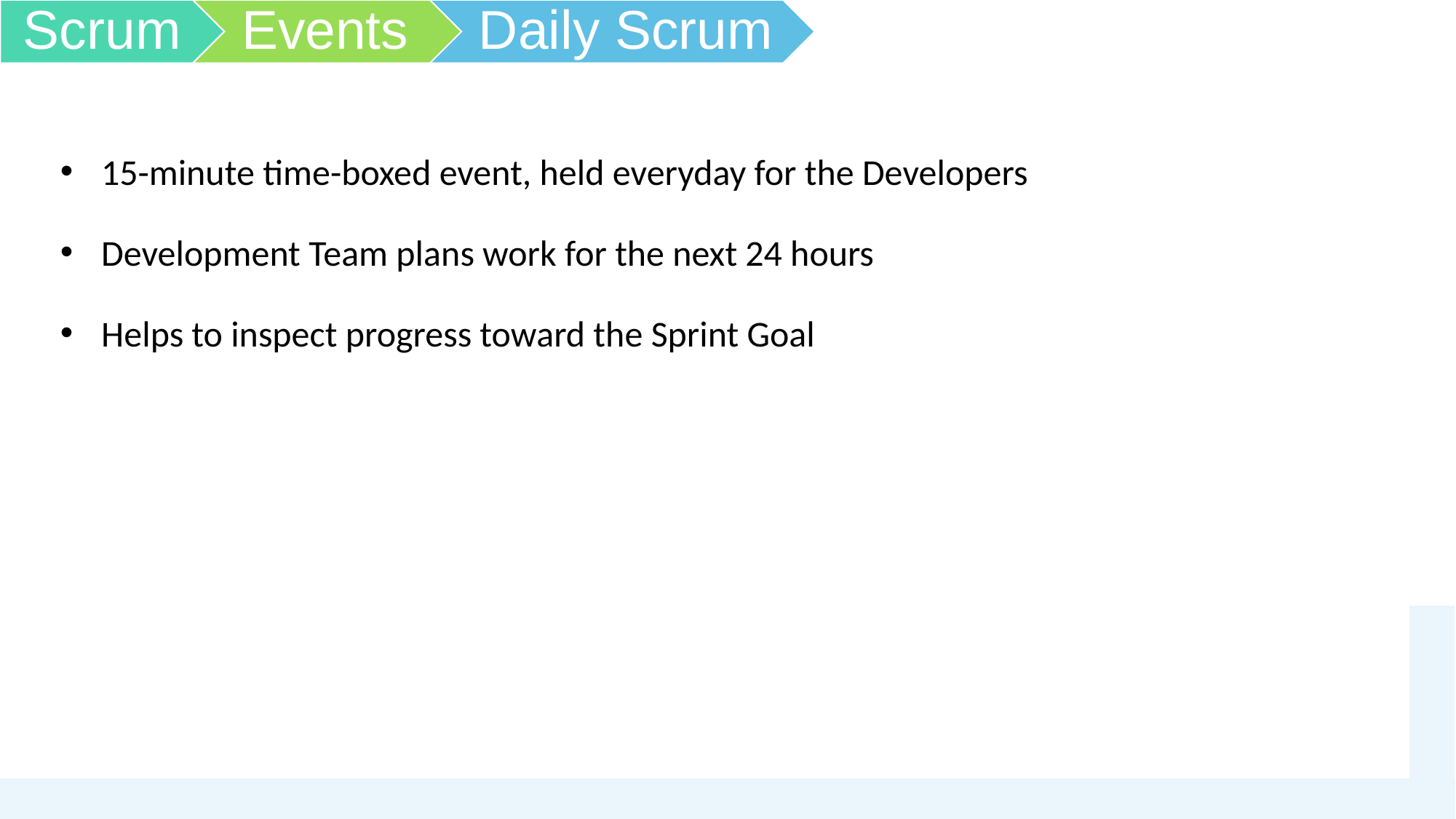

Scrum
Events
Daily Scrum
15-minute time-boxed event, held everyday for the Developers
Development Team plans work for the next 24 hours
Helps to inspect progress toward the Sprint Goal